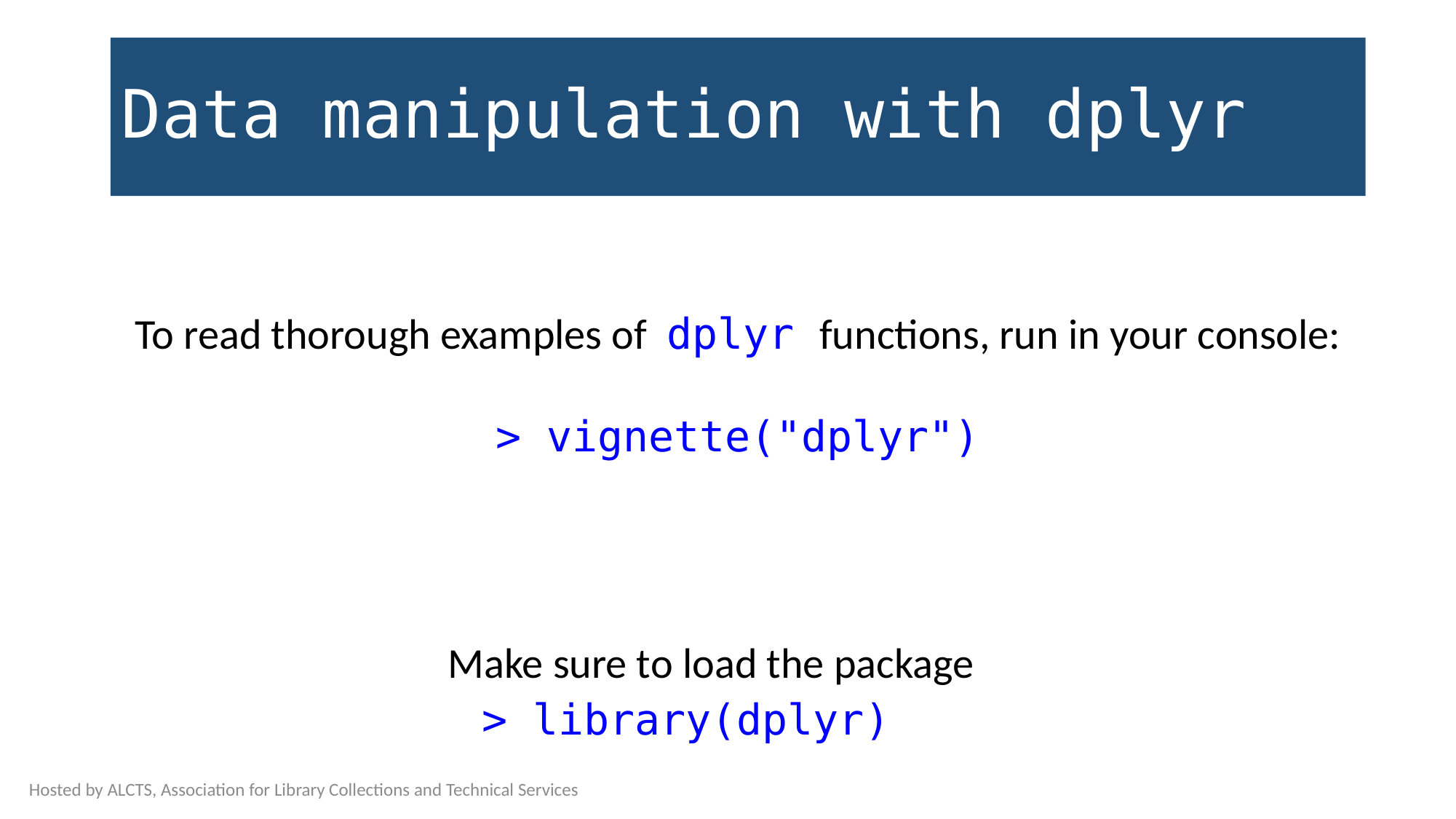

# Data manipulation with dplyr
To read thorough examples of  dplyr functions, run in your console:

> vignette("dplyr")
Make sure to load the package
> library(dplyr)
Hosted by ALCTS, Association for Library Collections and Technical Services